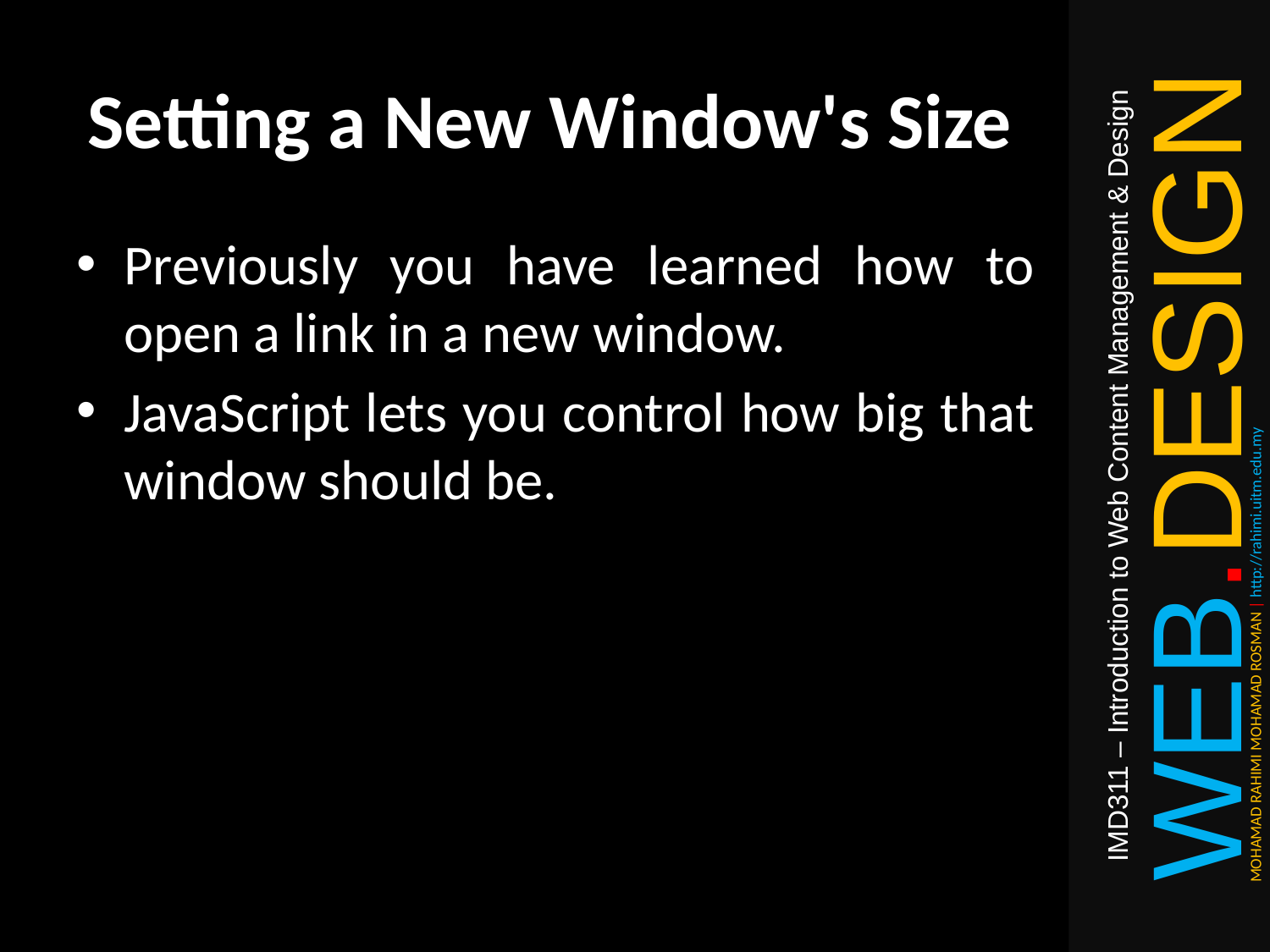

# Setting a New Window's Size
Previously you have learned how to open a link in a new window.
JavaScript lets you control how big that window should be.